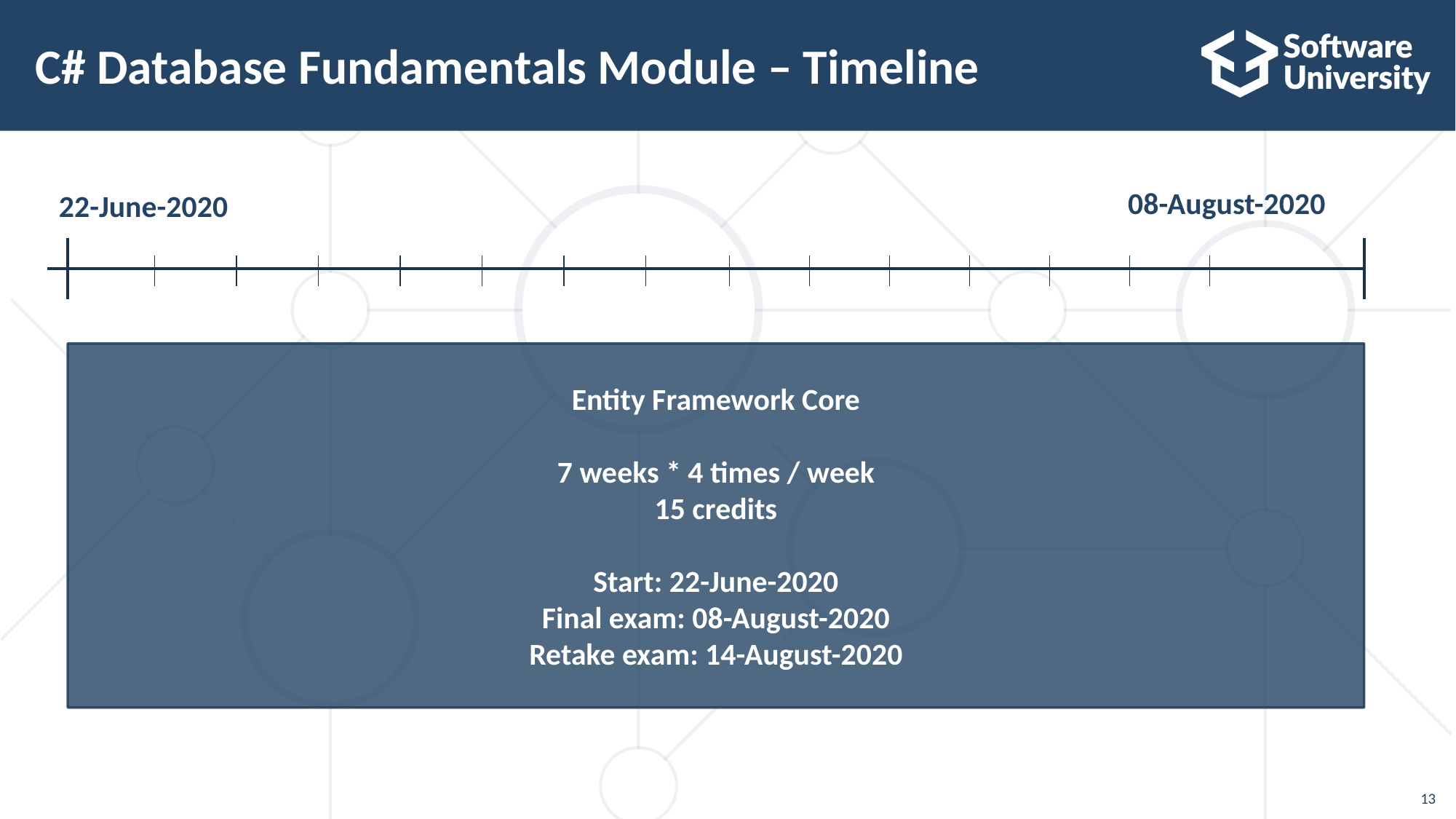

# C# Database Fundamentals Module – Timeline
08-August-2020
22-June-2020
Entity Framework Core

7 weeks * 4 times / week
15 credits

Start: 22-June-2020
Final exam: 08-August-2020
Retake exam: 14-August-2020
13